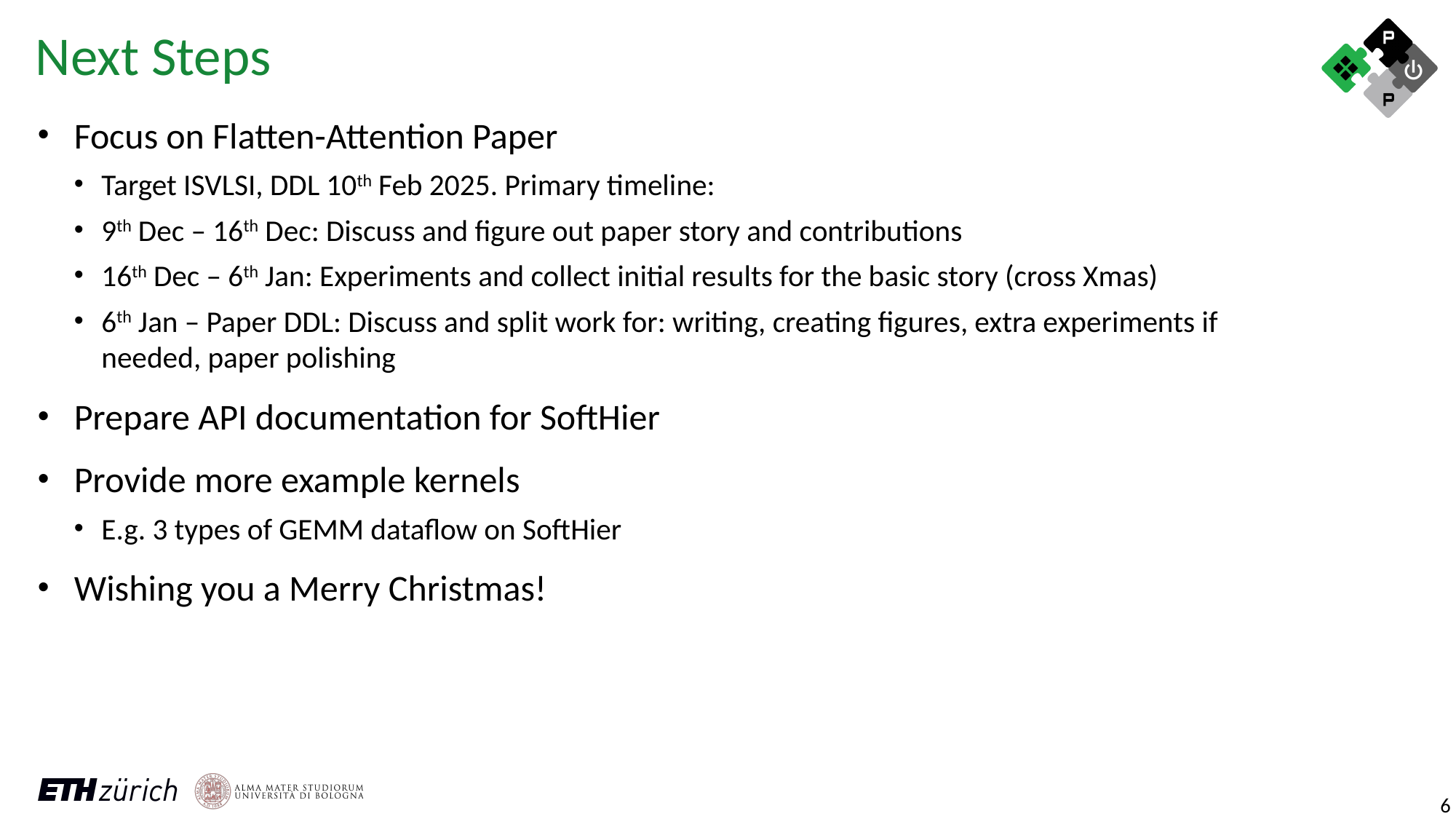

Next Steps
Focus on Flatten-Attention Paper
Target ISVLSI, DDL 10th Feb 2025. Primary timeline:
9th Dec – 16th Dec: Discuss and figure out paper story and contributions
16th Dec – 6th Jan: Experiments and collect initial results for the basic story (cross Xmas)
6th Jan – Paper DDL: Discuss and split work for: writing, creating figures, extra experiments if needed, paper polishing
Prepare API documentation for SoftHier
Provide more example kernels
E.g. 3 types of GEMM dataflow on SoftHier
Wishing you a Merry Christmas!
6